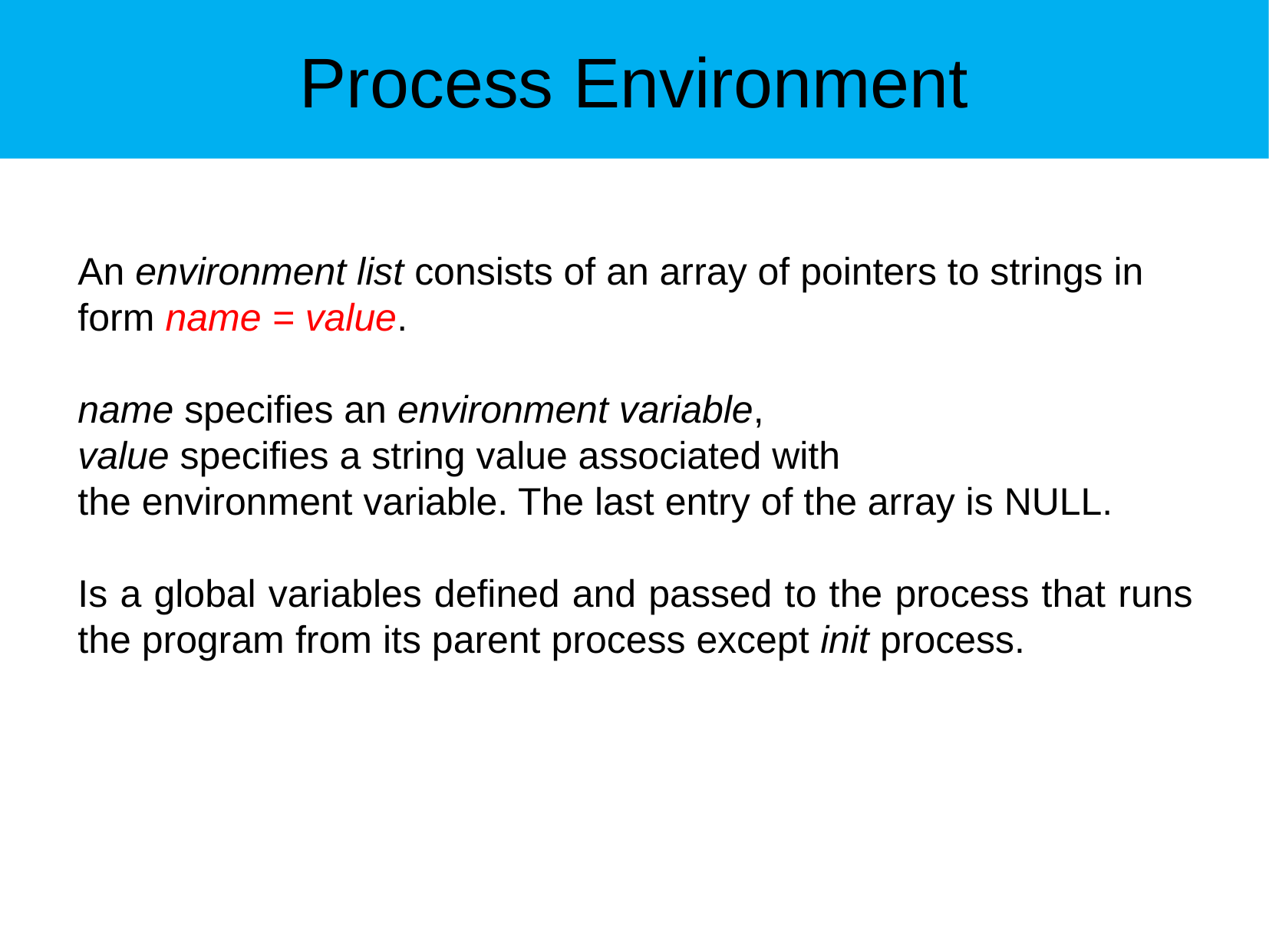

Process Environment
An environment list consists of an array of pointers to strings in form name = value.

name specifies an environment variable,
value specifies a string value associated with
the environment variable. The last entry of the array is NULL.

Is a global variables defined and passed to the process that runs the program from its parent process except init process.